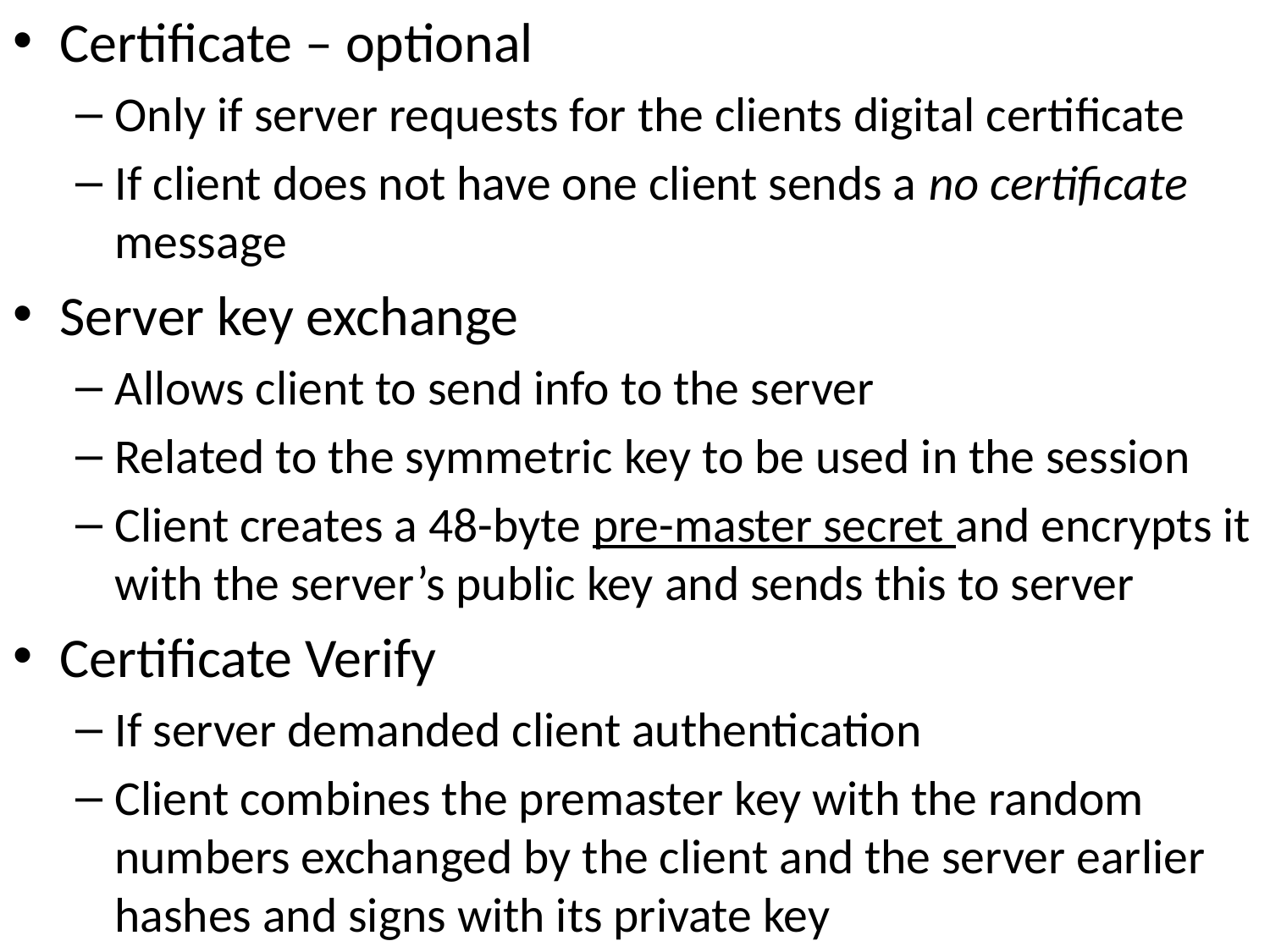

Certificate – optional
Only if server requests for the clients digital certificate
If client does not have one client sends a no certificate message
Server key exchange
Allows client to send info to the server
Related to the symmetric key to be used in the session
Client creates a 48-byte pre-master secret and encrypts it with the server’s public key and sends this to server
Certificate Verify
If server demanded client authentication
Client combines the premaster key with the random numbers exchanged by the client and the server earlier hashes and signs with its private key